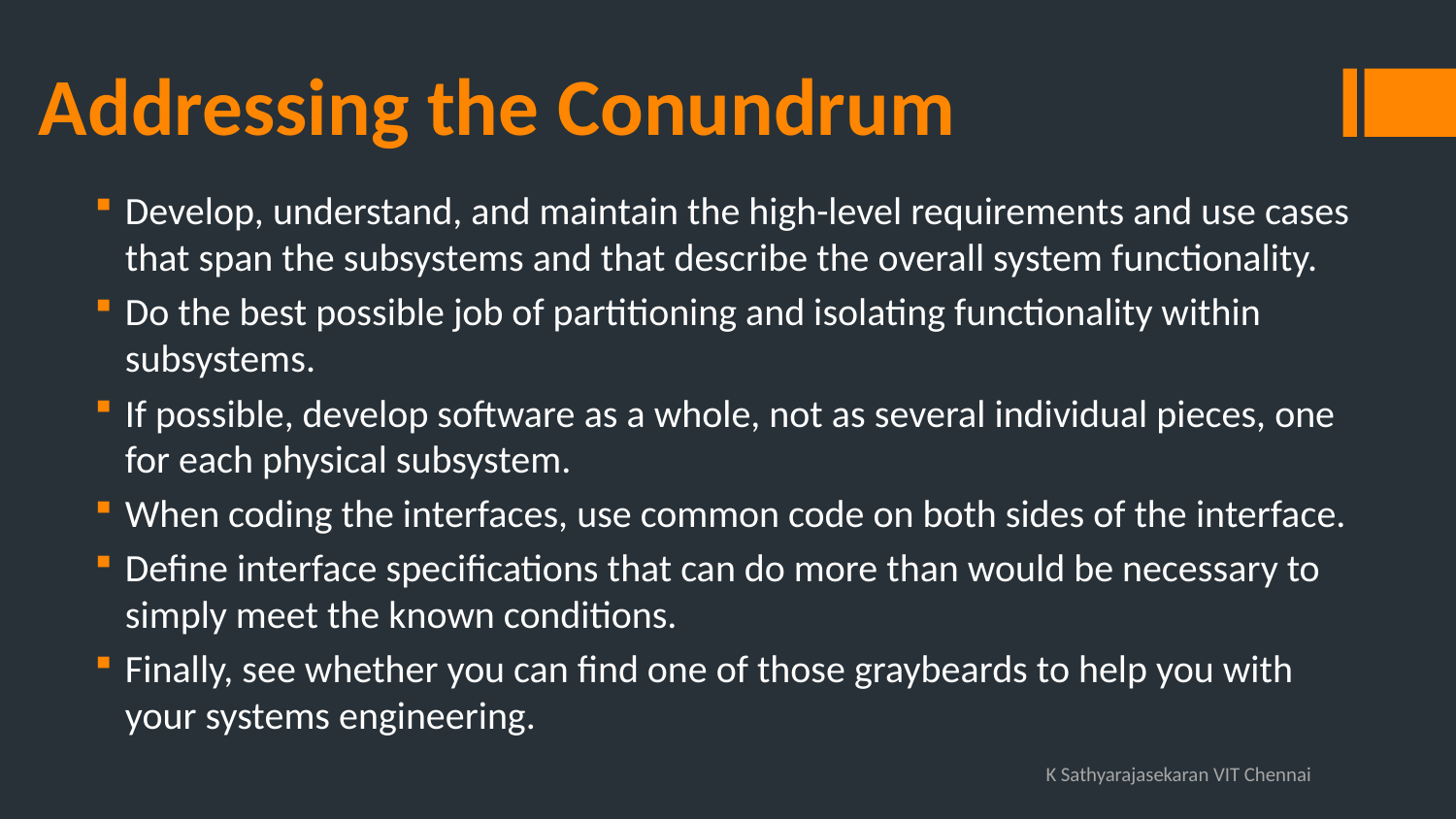

# Addressing the Conundrum
Develop, understand, and maintain the high-level requirements and use cases that span the subsystems and that describe the overall system functionality.
Do the best possible job of partitioning and isolating functionality within subsystems.
If possible, develop software as a whole, not as several individual pieces, one for each physical subsystem.
When coding the interfaces, use common code on both sides of the interface.
Define interface specifications that can do more than would be necessary to simply meet the known conditions.
Finally, see whether you can find one of those graybeards to help you with your systems engineering.

K Sathyarajasekaran VIT Chennai